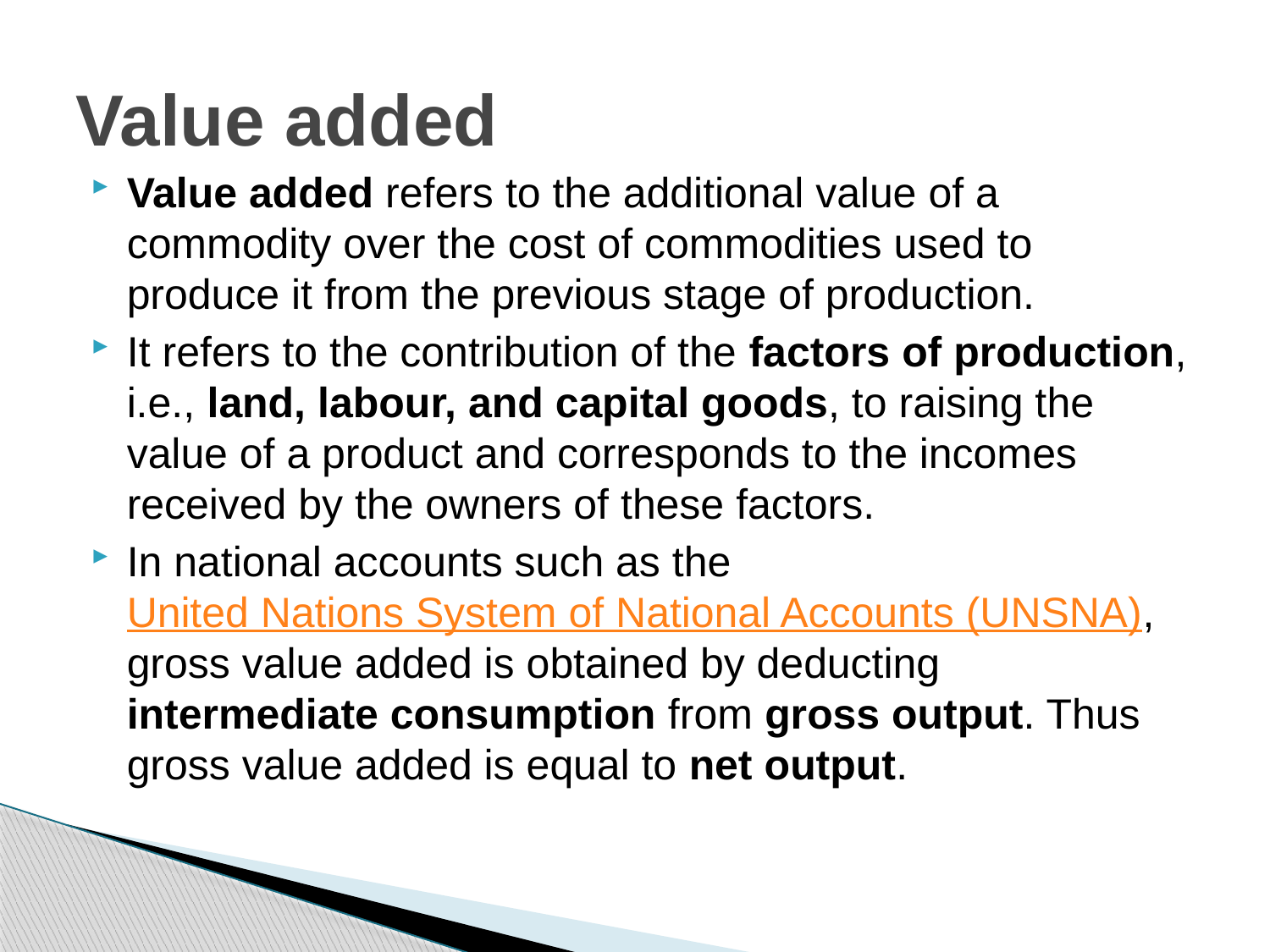

# Value added
Value added refers to the additional value of a commodity over the cost of commodities used to produce it from the previous stage of production.
It refers to the contribution of the factors of production, i.e., land, labour, and capital goods, to raising the value of a product and corresponds to the incomes received by the owners of these factors.
In national accounts such as the United Nations System of National Accounts (UNSNA), gross value added is obtained by deducting intermediate consumption from gross output. Thus gross value added is equal to net output.